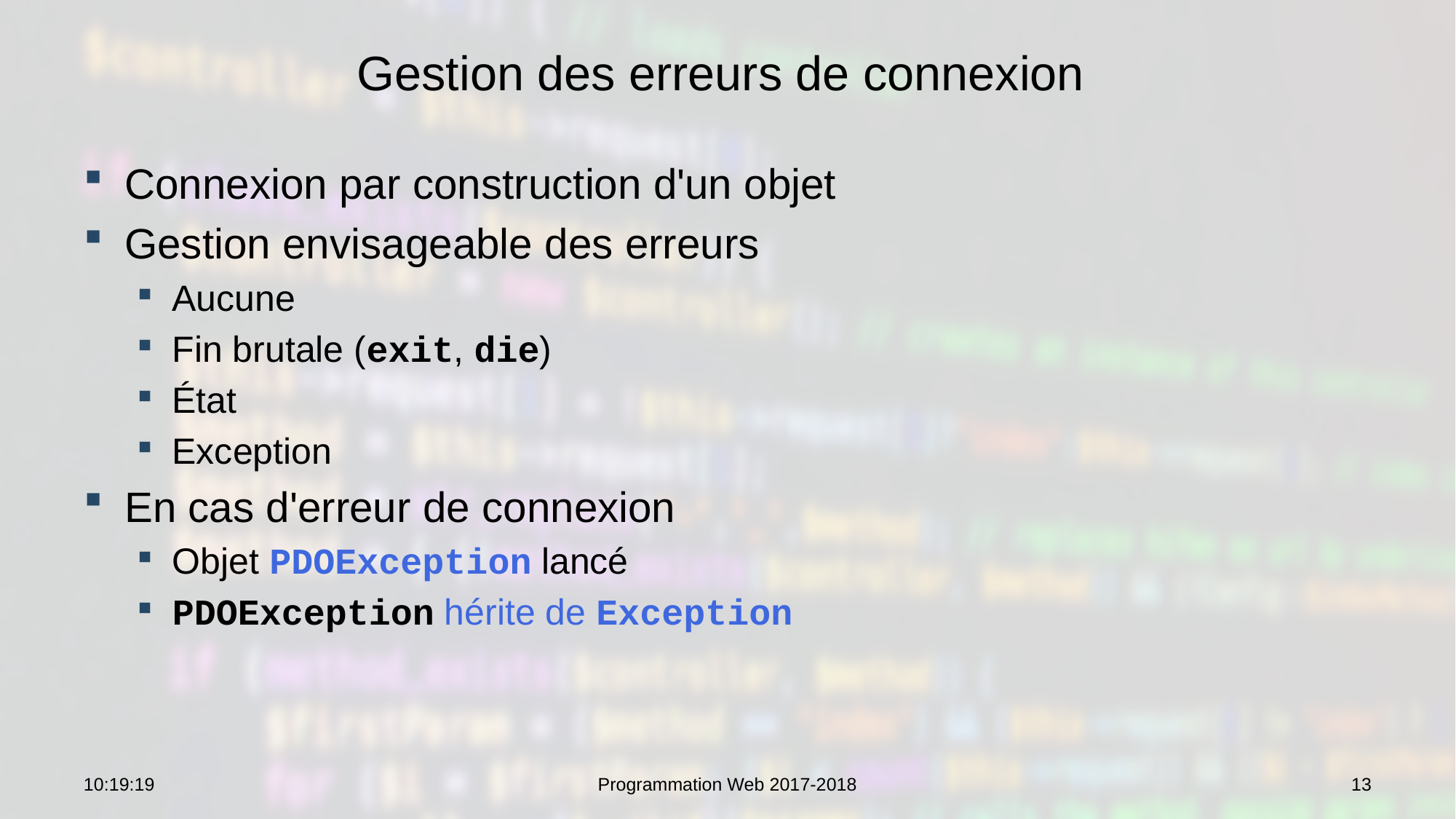

# Gestion des erreurs de connexion
Connexion par construction d'un objet
Gestion envisageable des erreurs
Aucune
Fin brutale (exit, die)
État
Exception
En cas d'erreur de connexion
Objet PDOException lancé
PDOException hérite de Exception
10:19:19
Programmation Web 2017-2018
13